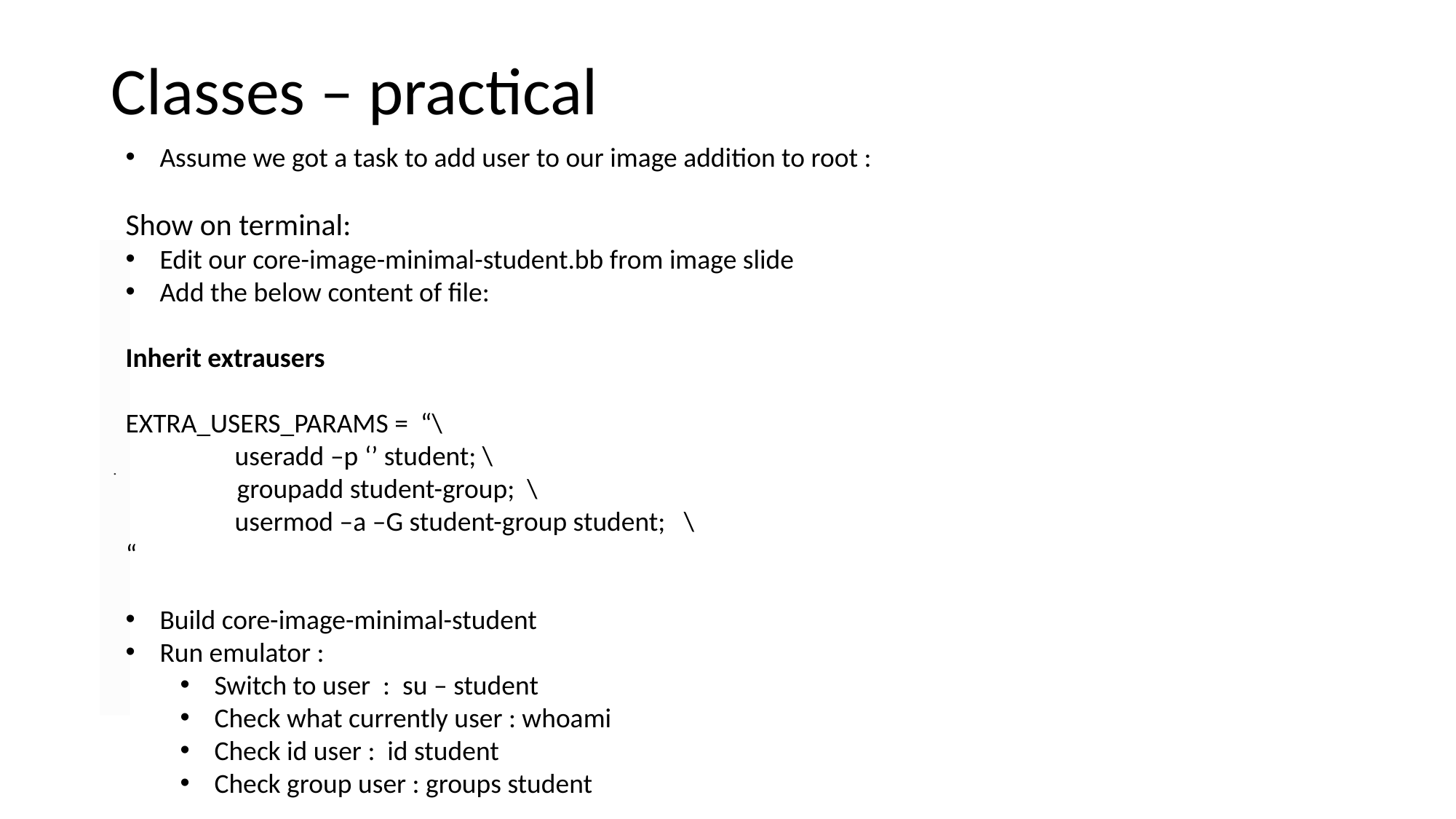

# Classes – practical
Assume we got a task to add user to our image addition to root :

Show on terminal:
Edit our core-image-minimal-student.bb from image slide
Add the below content of file:

Inherit extrausers

EXTRA_USERS_PARAMS =  “\
	useradd –p ‘’ student; \
                  groupadd student-group;  \
 	usermod –a –G student-group student;   \
“

Build core-image-minimal-student
Run emulator :
Switch to user  :  su – student
Check what currently user : whoami
Check id user :  id student
Check group user : groups student

.